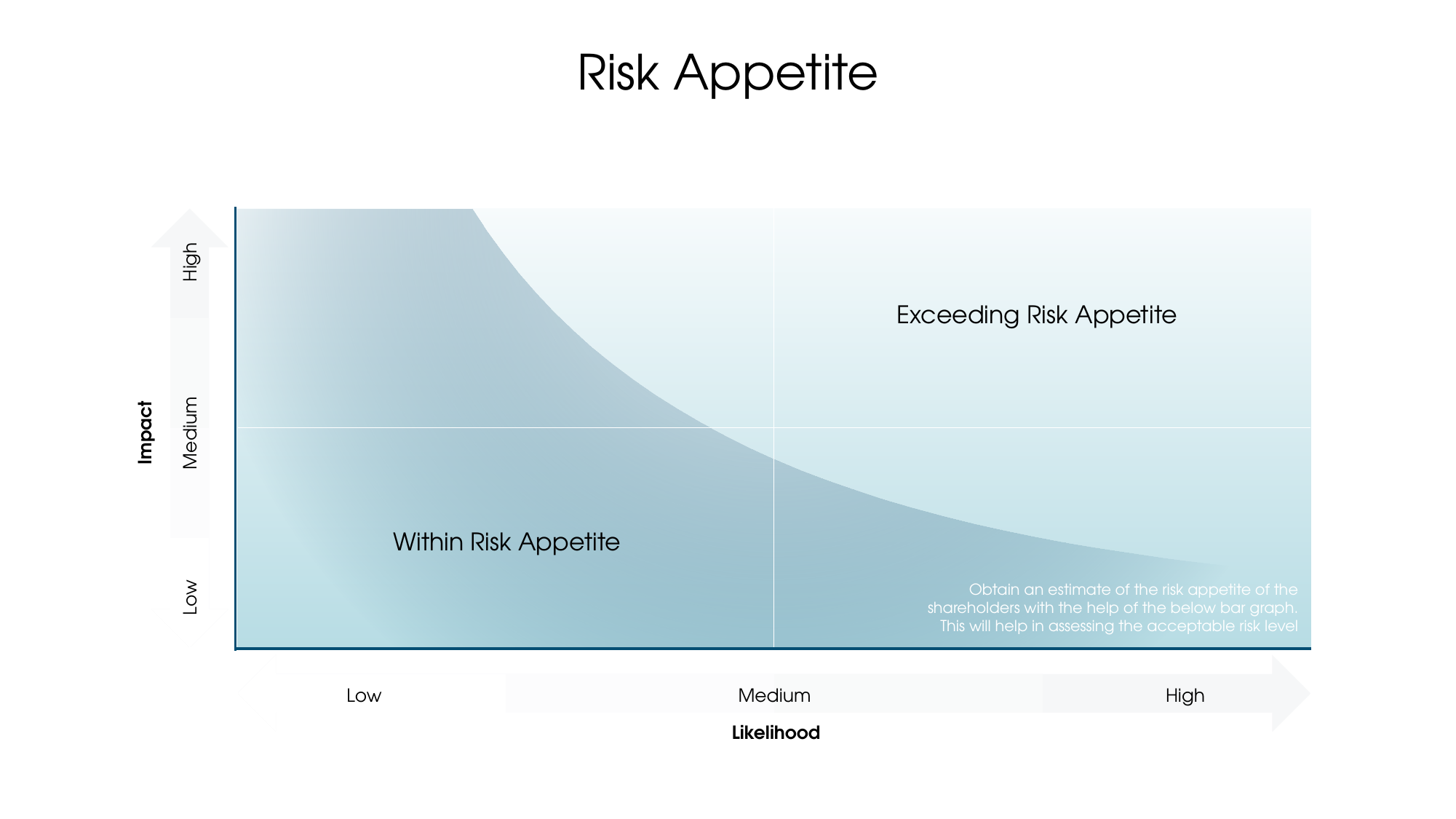

Risk Appetite

High
Medium
Low

Exceeding Risk Appetite
Impact
Within Risk Appetite
Obtain an estimate of the risk appetite of the shareholders with the help of the below bar graph. This will help in assessing the acceptable risk level

High
Medium
Low
Likelihood